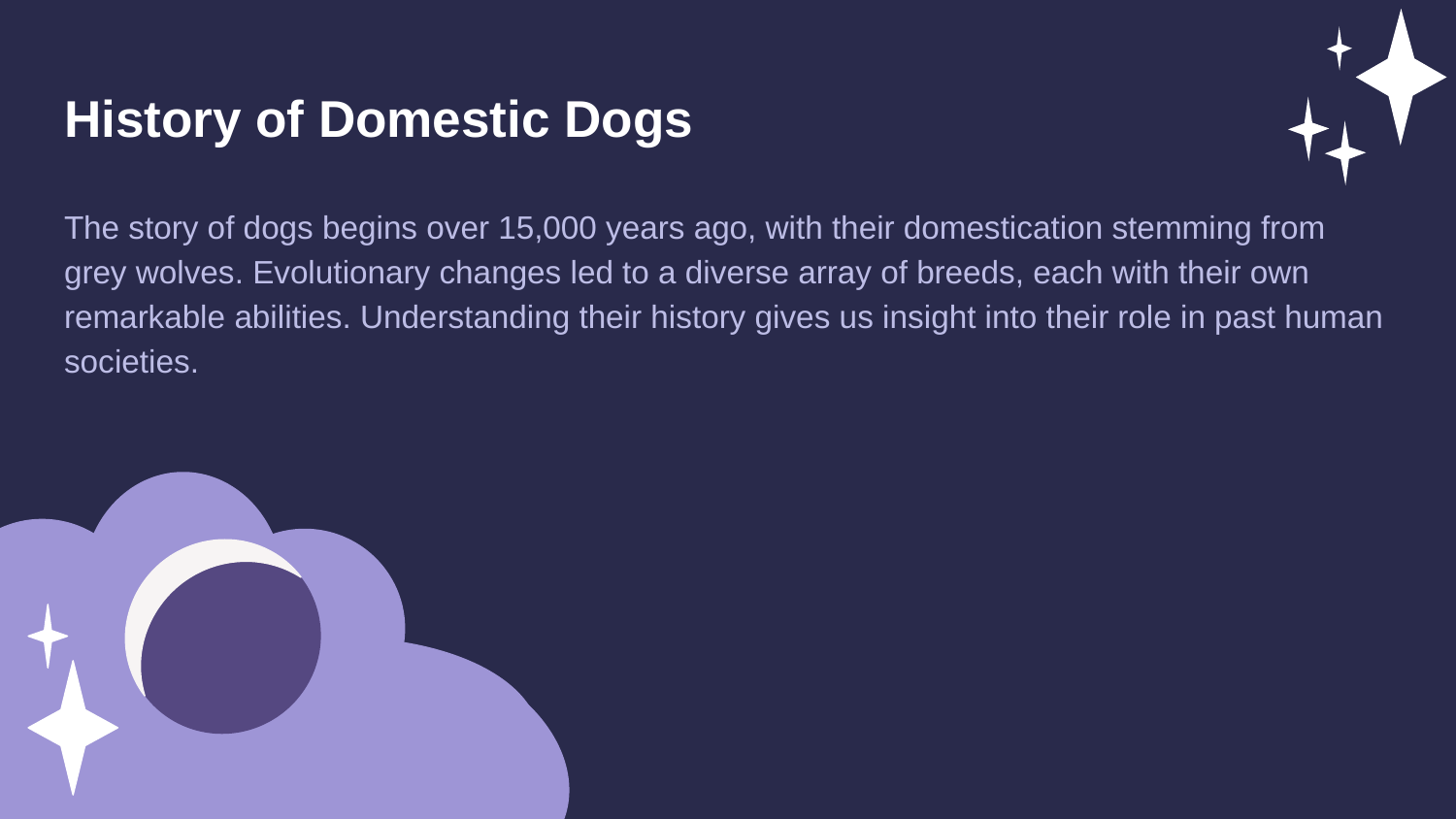

History of Domestic Dogs
The story of dogs begins over 15,000 years ago, with their domestication stemming from grey wolves. Evolutionary changes led to a diverse array of breeds, each with their own remarkable abilities. Understanding their history gives us insight into their role in past human societies.